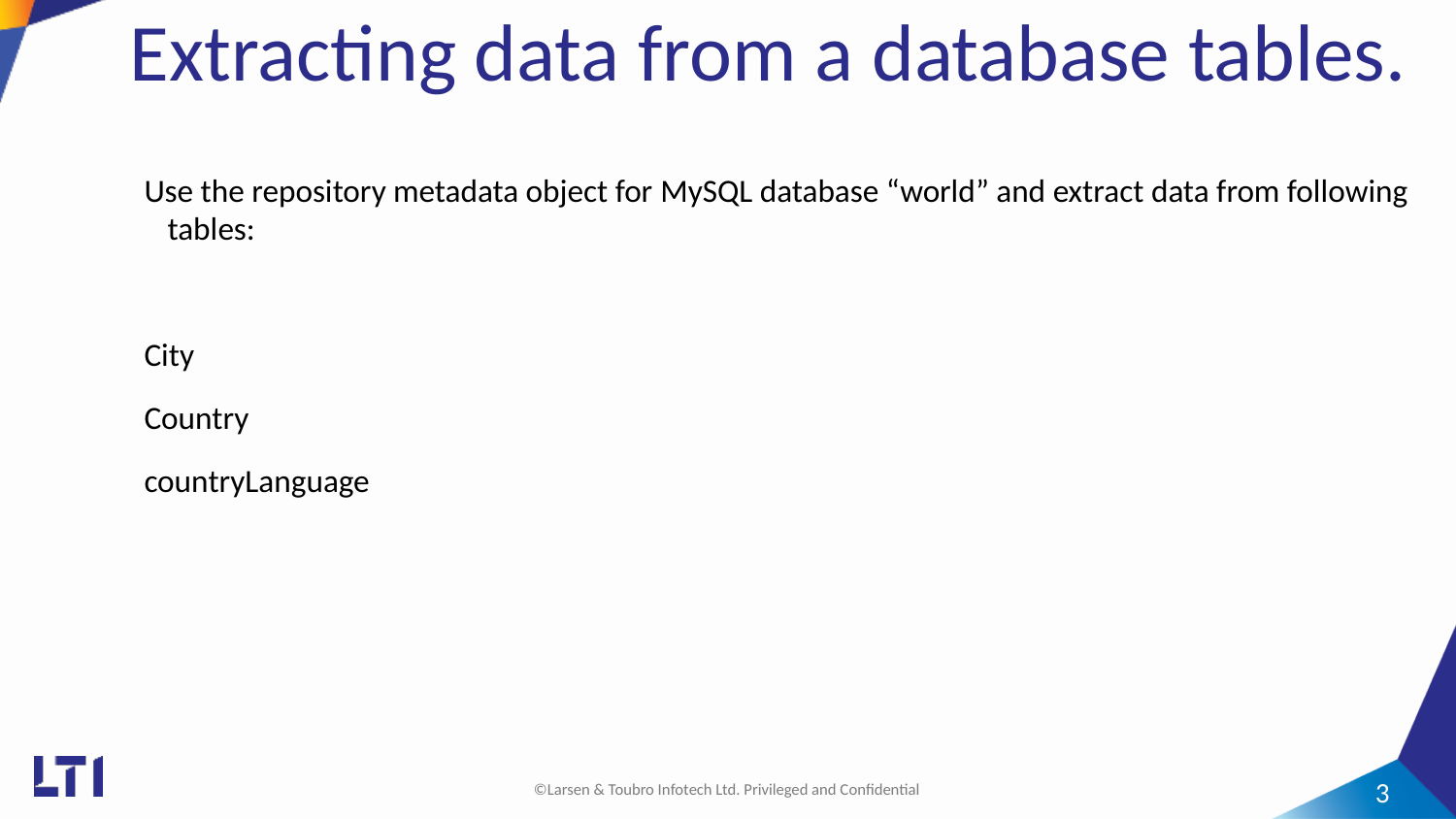

# Extracting data from a database tables.
Use the repository metadata object for MySQL database “world” and extract data from following tables:

City
Country
countryLanguage
Copyright © 2014 by Vikram Takkar. All Rights Reserved..